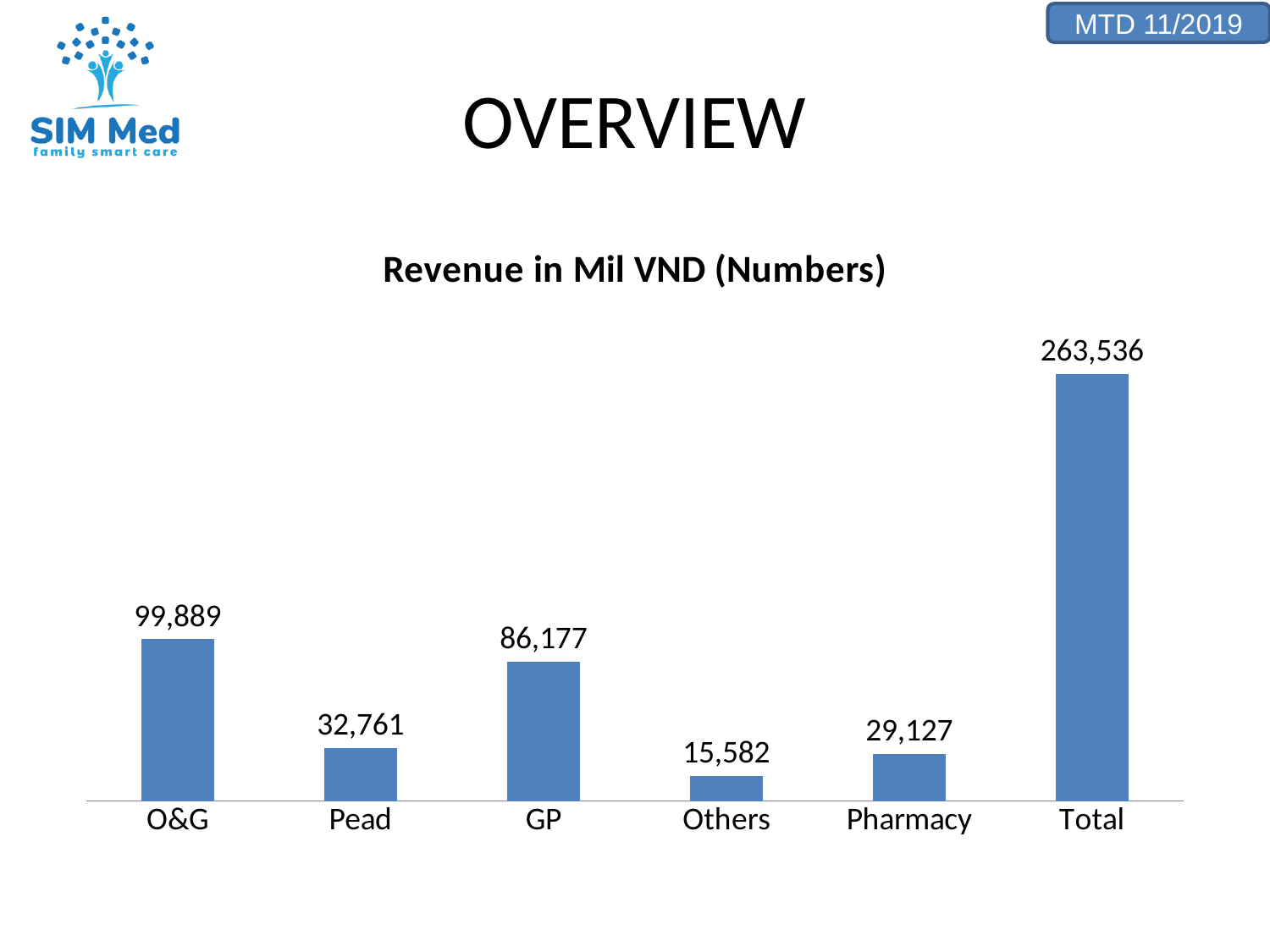

# OVERVIEW

### Chart: Revenue in Mil VND (Numbers)

| Category | Column1 |
|---|---|
| O&G | 99889.0 |
| Pead | 32761.0 |
| GP | 86177.0 |
| Others | 15582.0 |
| Pharmacy | 29127.0 |
| Total | 263536.0 |